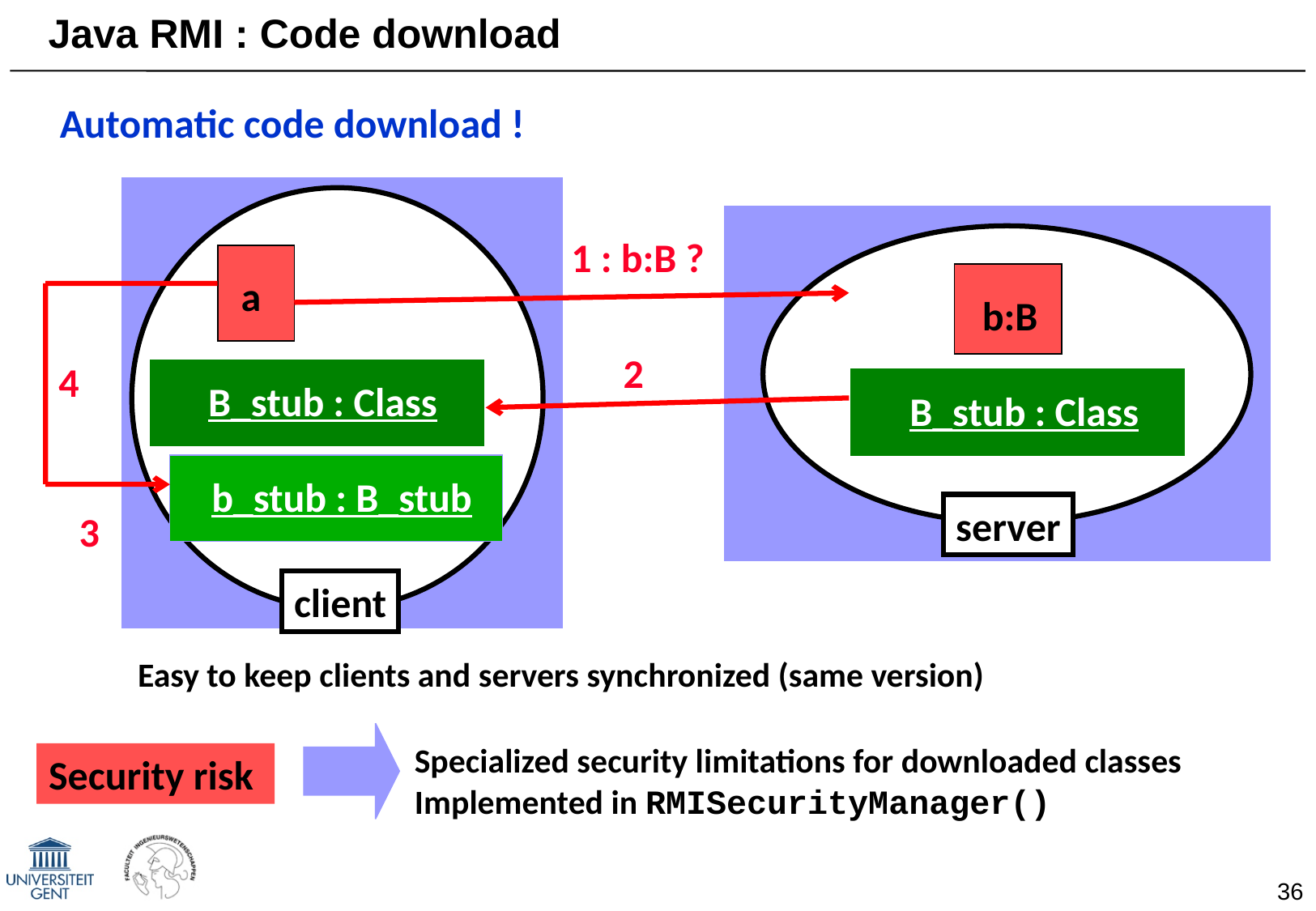

# Java RMI : Code download
 Automatic code download !

1 : b:B ?

a

b:B

2
4

B_stub : Class
B_stub : Class

b_stub : B_stub

server
3
client
Easy to keep clients and servers synchronized (same version)

Specialized security limitations for downloaded classes
Implemented in RMISecurityManager()
Security risk
36